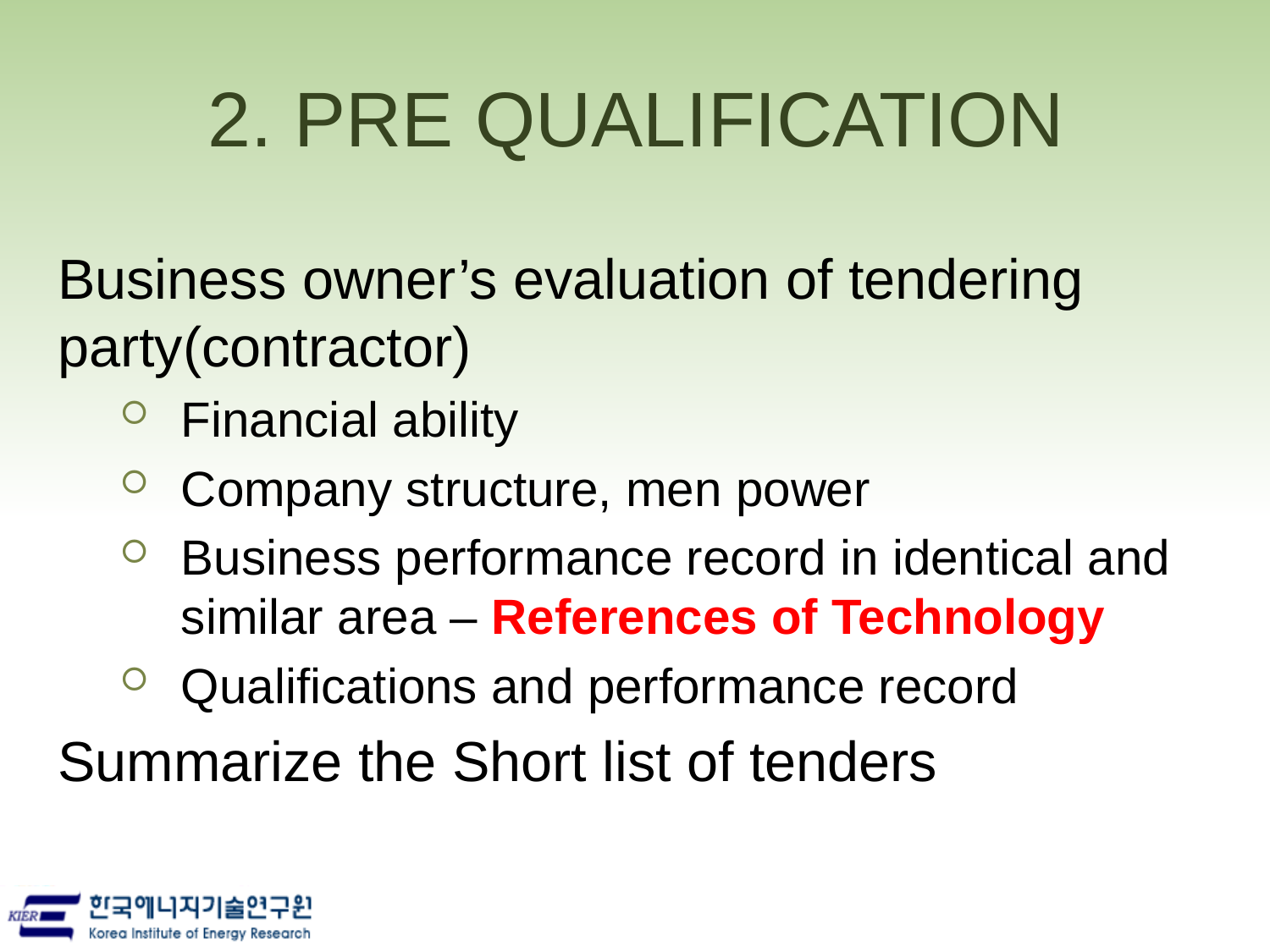

# 2. PRE QUALIFICATION
Business owner’s evaluation of tendering party(contractor)
Financial ability
Company structure, men power
Business performance record in identical and similar area – References of Technology
Qualifications and performance record
Summarize the Short list of tenders